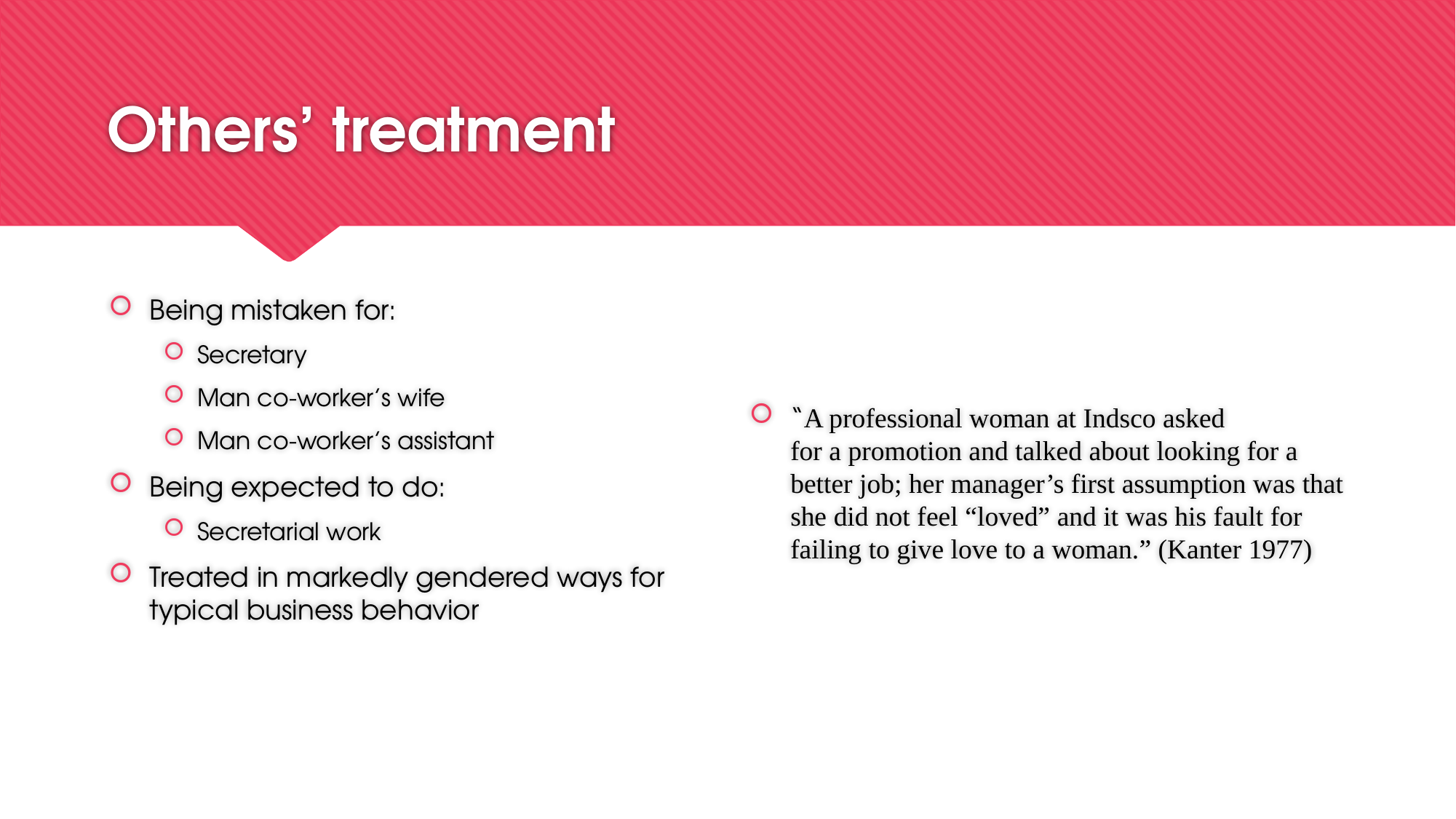

# Others’ treatment
Being mistaken for:
Secretary
Man co-worker’s wife
Man co-worker’s assistant
Being expected to do:
Secretarial work
Treated in markedly gendered ways for typical business behavior

“A professional woman at Indsco asked
for a promotion and talked about looking for a better job; her manager’s first assumption was that she did not feel “loved” and it was his fault for
failing to give love to a woman.” (Kanter 1977)